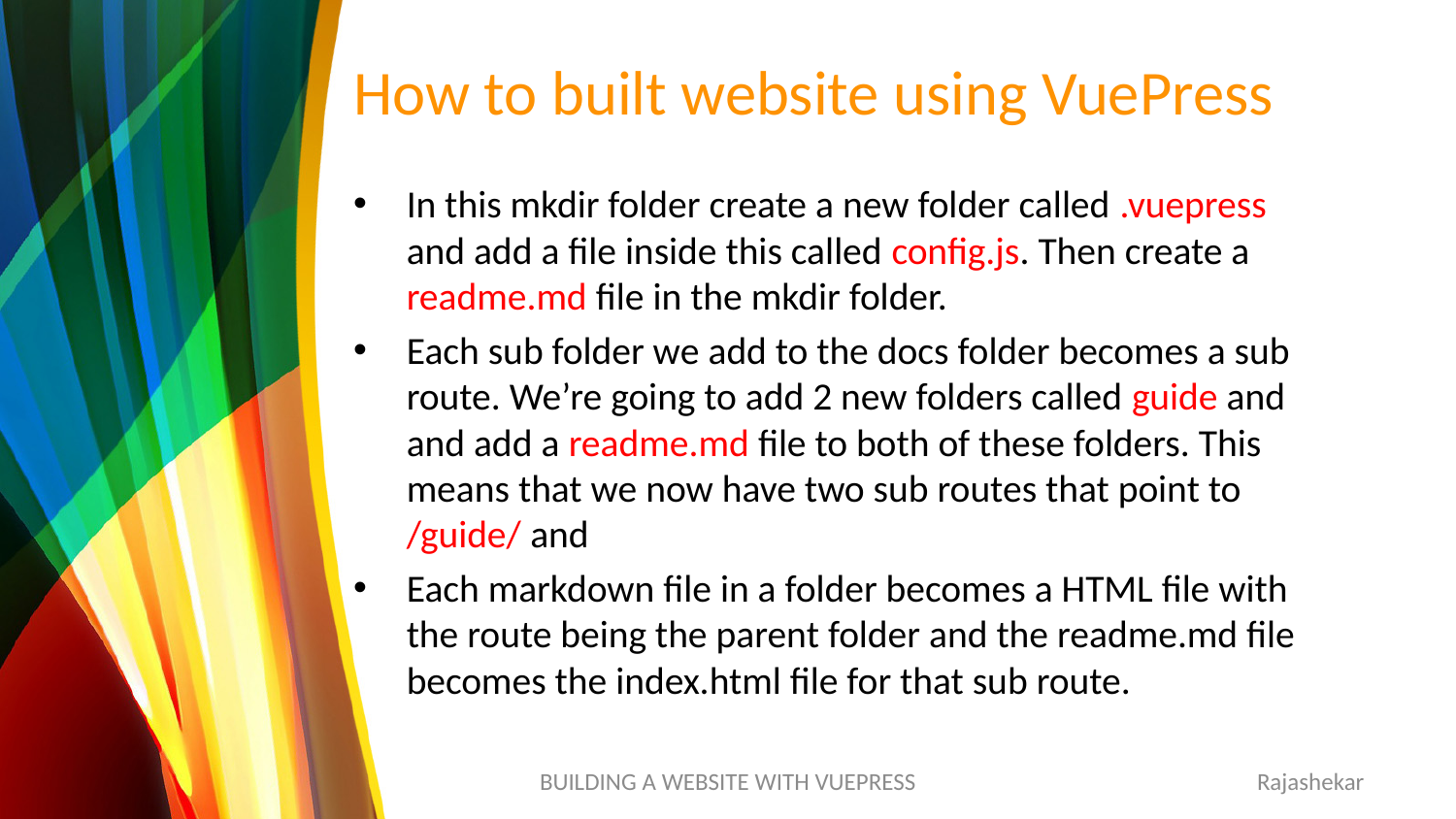

# How to built website using VuePress
In this mkdir folder create a new folder called .vuepress and add a file inside this called config.js. Then create a readme.md file in the mkdir folder.
Each sub folder we add to the docs folder becomes a sub route. We’re going to add 2 new folders called guide and and add a readme.md file to both of these folders. This means that we now have two sub routes that point to /guide/ and
Each markdown file in a folder becomes a HTML file with the route being the parent folder and the readme.md file becomes the index.html file for that sub route.
BUILDING A WEBSITE WITH VUEPRESS
Rajashekar